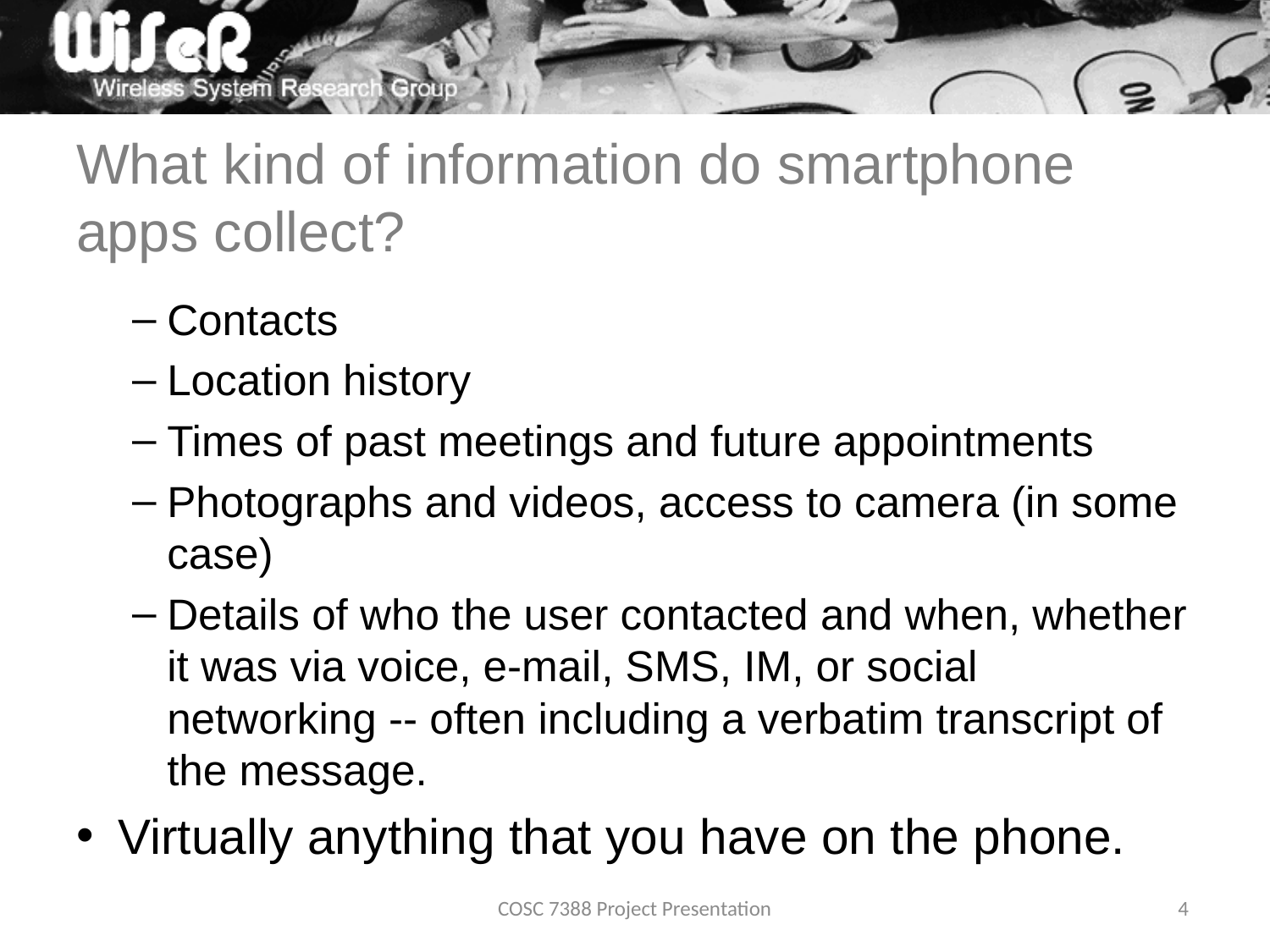

# What kind of information do smartphone apps collect?
Contacts
Location history
Times of past meetings and future appointments
Photographs and videos, access to camera (in some case)
Details of who the user contacted and when, whether it was via voice, e-mail, SMS, IM, or social networking -- often including a verbatim transcript of the message.
Virtually anything that you have on the phone.
COSC 7388 Project Presentation
4